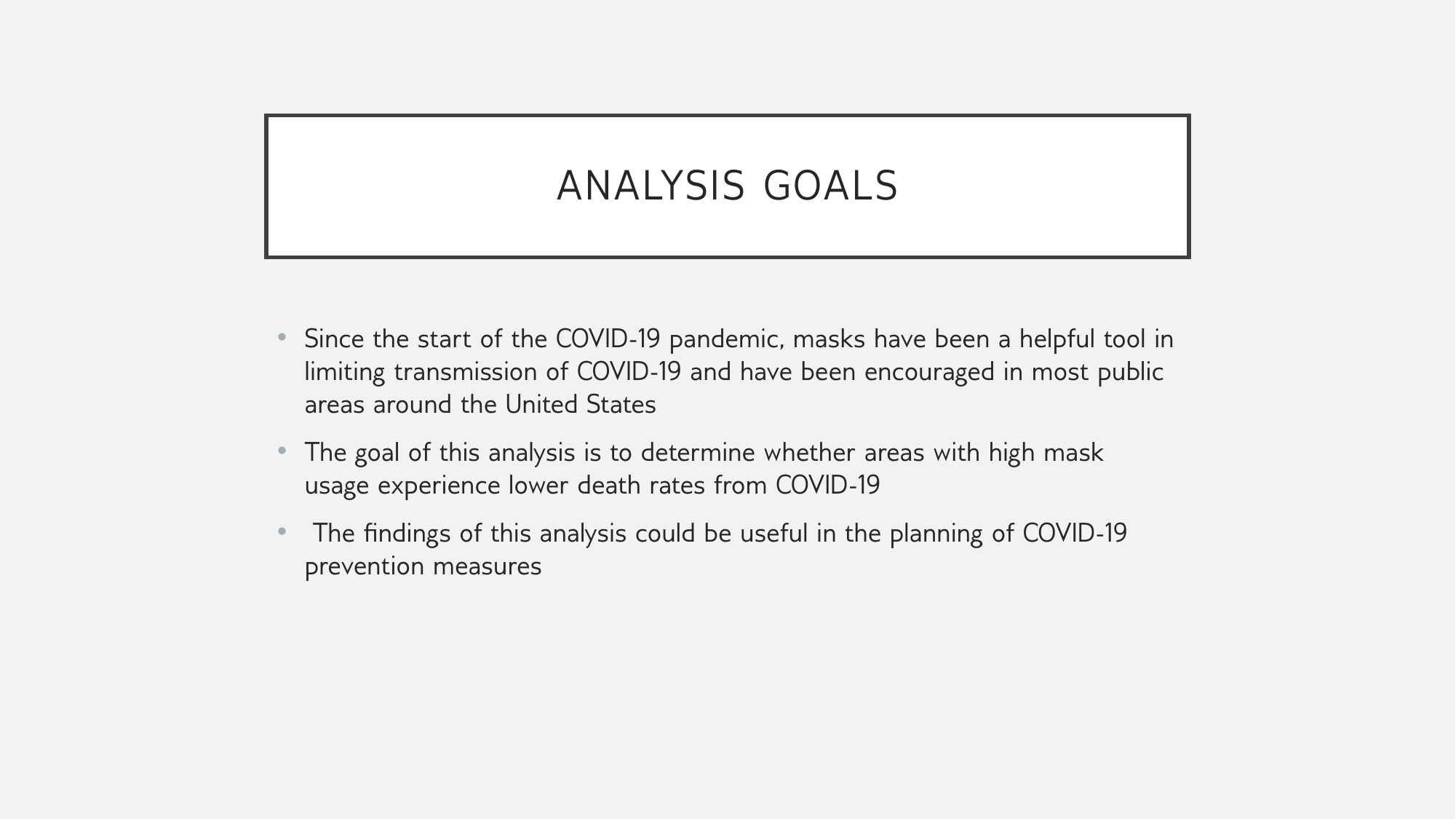

# Analysis Goals
Since the start of the COVID-19 pandemic, masks have been a helpful tool in limiting transmission of COVID-19 and have been encouraged in most public areas around the United States
The goal of this analysis is to determine whether areas with high mask usage experience lower death rates from COVID-19
 The findings of this analysis could be useful in the planning of COVID-19 prevention measures